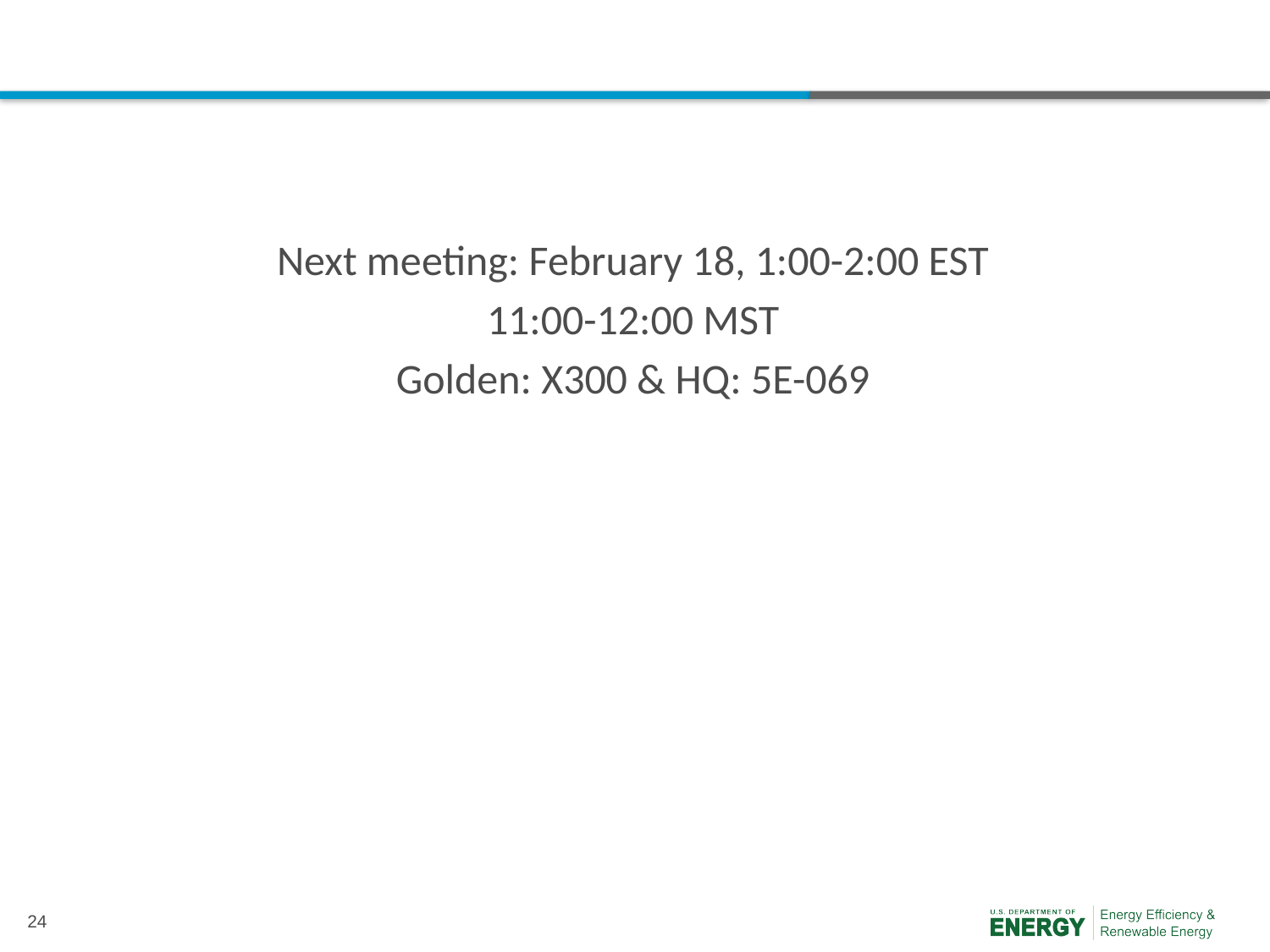

Next meeting: February 18, 1:00-2:00 EST
11:00-12:00 MST
Golden: X300 & HQ: 5E-069